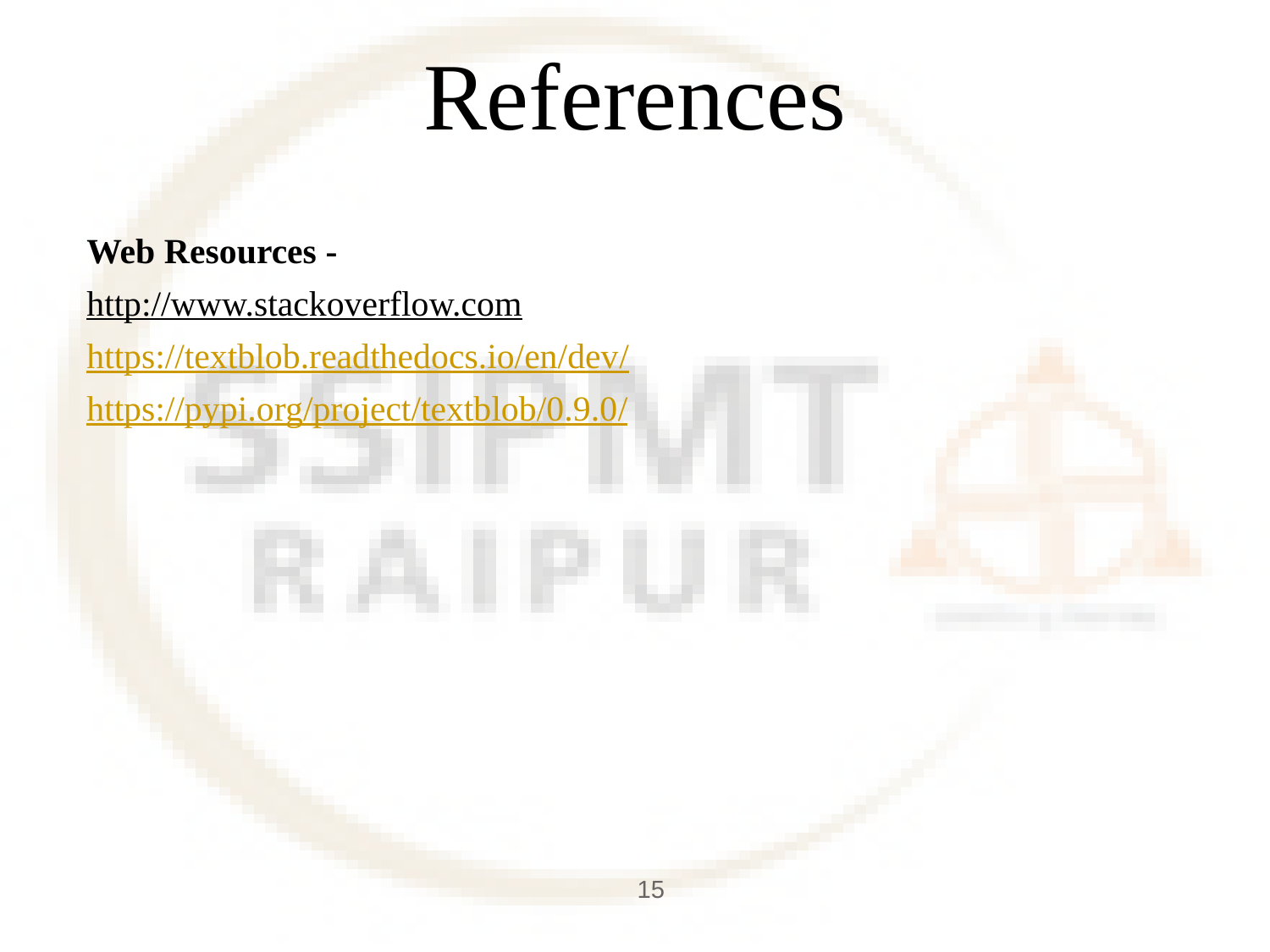

# References
Web Resources -
http://www.stackoverflow.com
https://textblob.readthedocs.io/en/dev/
https://pypi.org/project/textblob/0.9.0/
15